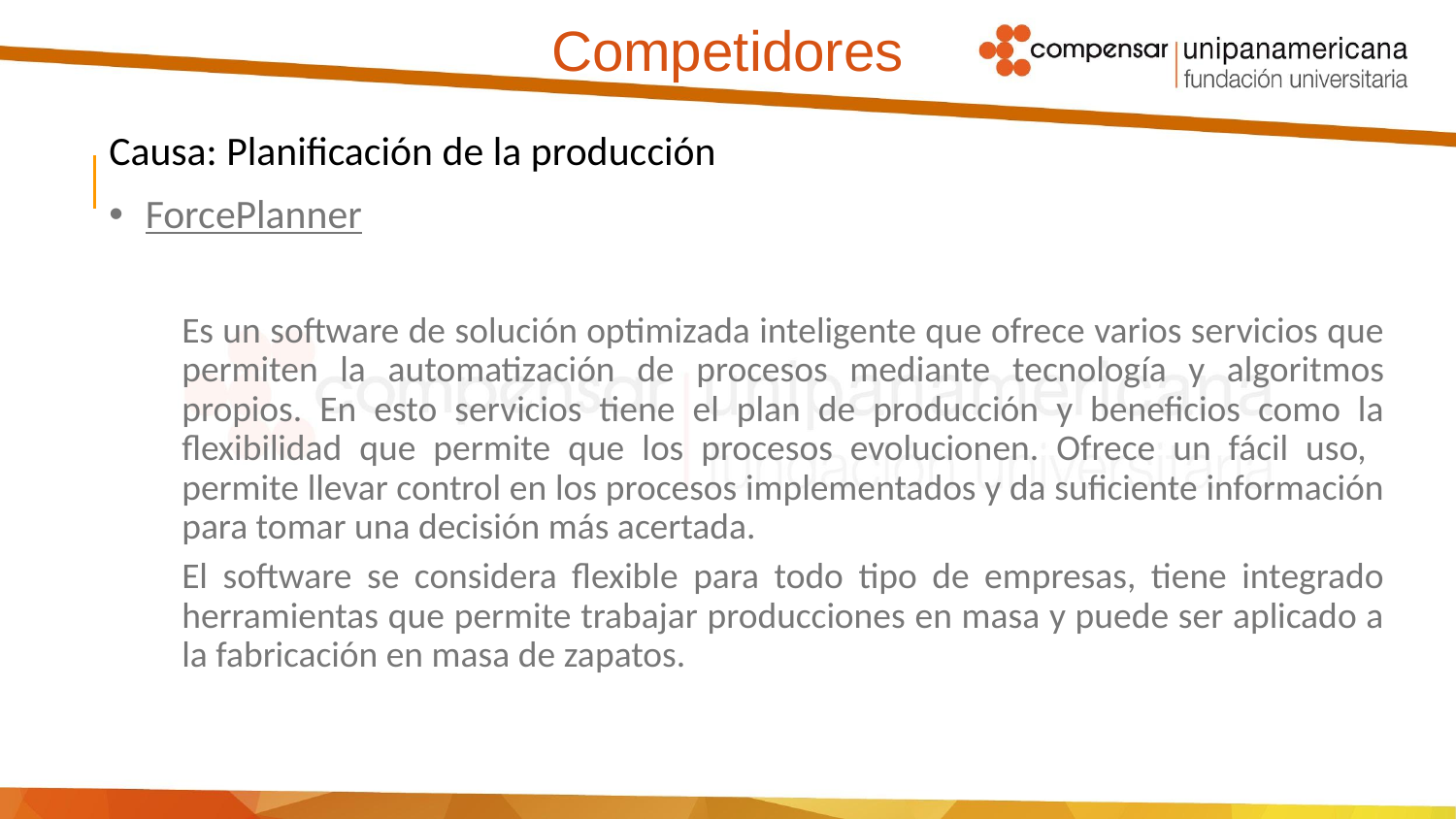

# Competidores
Causa: Planificación de la producción
ForcePlanner

Es un software de solución optimizada inteligente que ofrece varios servicios que permiten la automatización de procesos mediante tecnología y algoritmos propios. En esto servicios tiene el plan de producción y beneficios como la flexibilidad que permite que los procesos evolucionen. Ofrece un fácil uso,  permite llevar control en los procesos implementados y da suficiente información para tomar una decisión más acertada.
El software se considera flexible para todo tipo de empresas, tiene integrado herramientas que permite trabajar producciones en masa y puede ser aplicado a la fabricación en masa de zapatos.